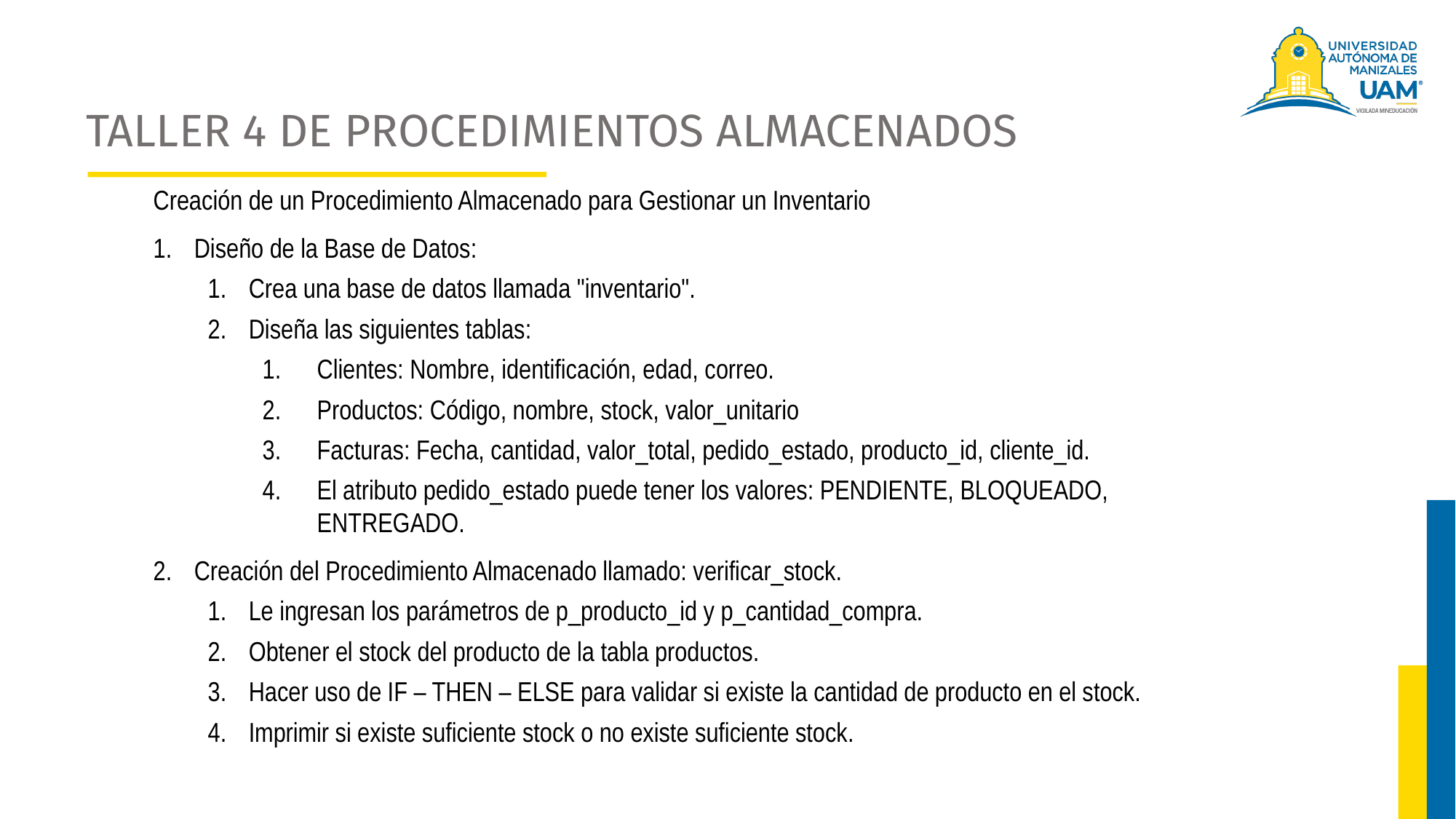

# TALLER 4 DE PROCEDIMIENTOS ALMACENADOS

Creación de un Procedimiento Almacenado para Gestionar un Inventario
Diseño de la Base de Datos:
Crea una base de datos llamada "inventario".
Diseña las siguientes tablas:
Clientes: Nombre, identificación, edad, correo.
Productos: Código, nombre, stock, valor_unitario
Facturas: Fecha, cantidad, valor_total, pedido_estado, producto_id, cliente_id.
El atributo pedido_estado puede tener los valores: PENDIENTE, BLOQUEADO, ENTREGADO.
Creación del Procedimiento Almacenado llamado: verificar_stock.
Le ingresan los parámetros de p_producto_id y p_cantidad_compra.
Obtener el stock del producto de la tabla productos.
Hacer uso de IF – THEN – ELSE para validar si existe la cantidad de producto en el stock.
Imprimir si existe suficiente stock o no existe suficiente stock.